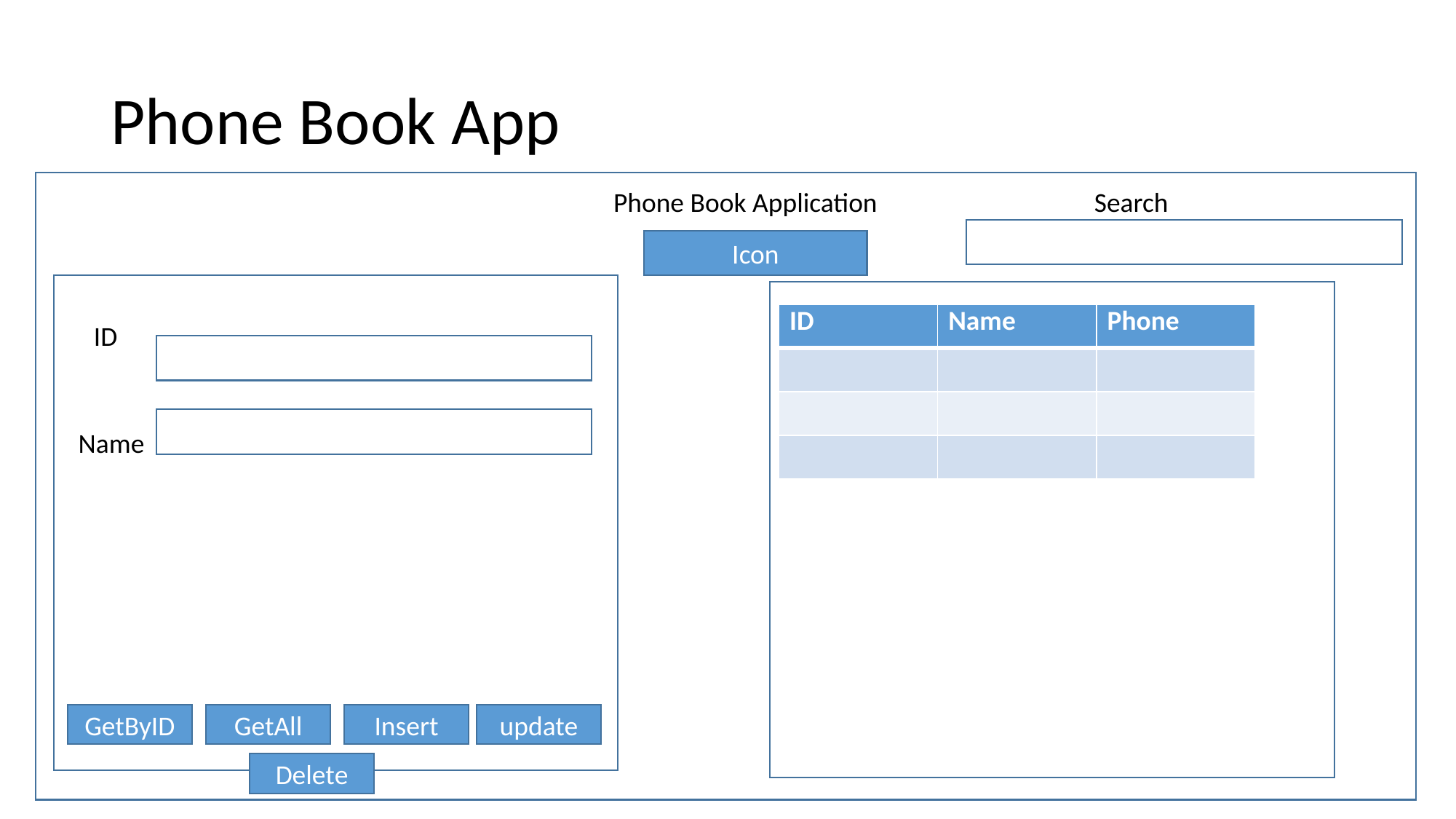

# Phone Book App

Phone Book Application
Search
1
Icon

| ID | Name | Phone |
| --- | --- | --- |
|  |  |  |
|  |  |  |
|  |  |  |
ID
1
1
Name
Insert
update
GetByID
GetAll
Delete